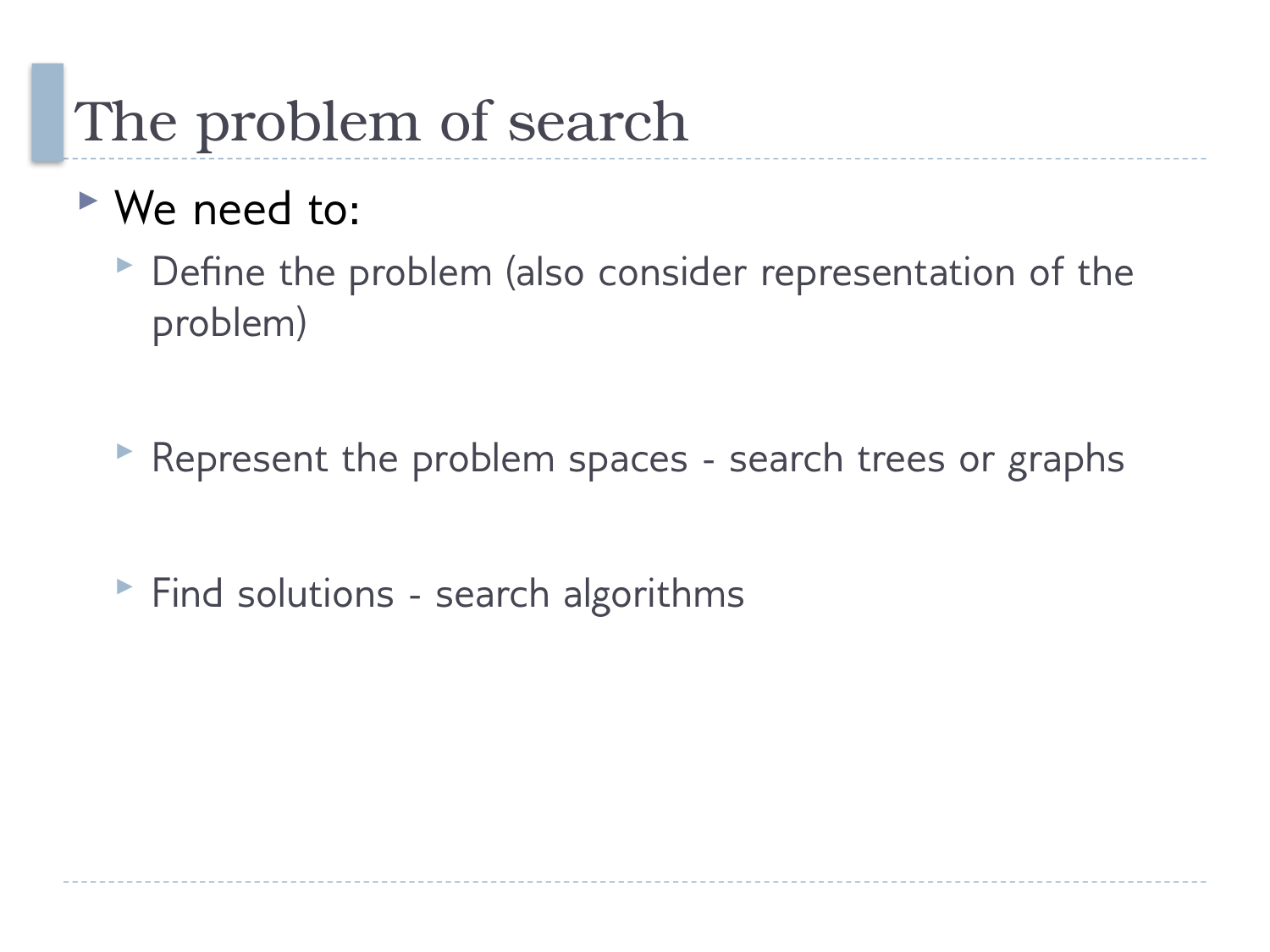

# The problem of search
We need to:
Define the problem (also consider representation of the problem)

Represent the problem spaces - search trees or graphs

Find solutions - search algorithms